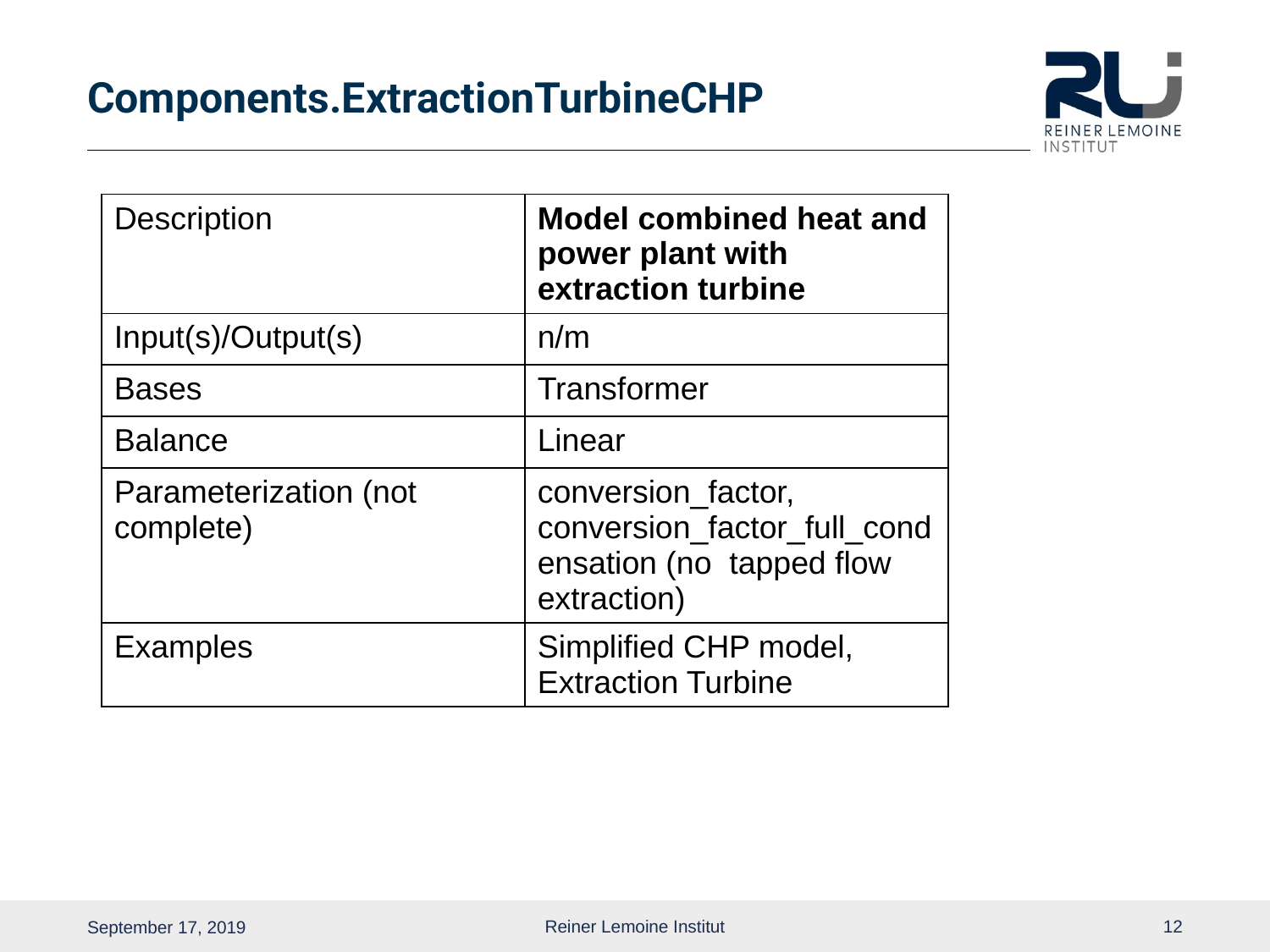

# Components.ExtractionTurbineCHP
| Description | Model combined heat and power plant with extraction turbine |
| --- | --- |
| Input(s)/Output(s) | n/m |
| Bases | Transformer |
| Balance | Linear |
| Parameterization (not complete) | conversion\_factor, conversion\_factor\_full\_condensation (no tapped flow extraction) |
| Examples | Simplified CHP model, Extraction Turbine |
Reiner Lemoine Institut
12
September 17, 2019